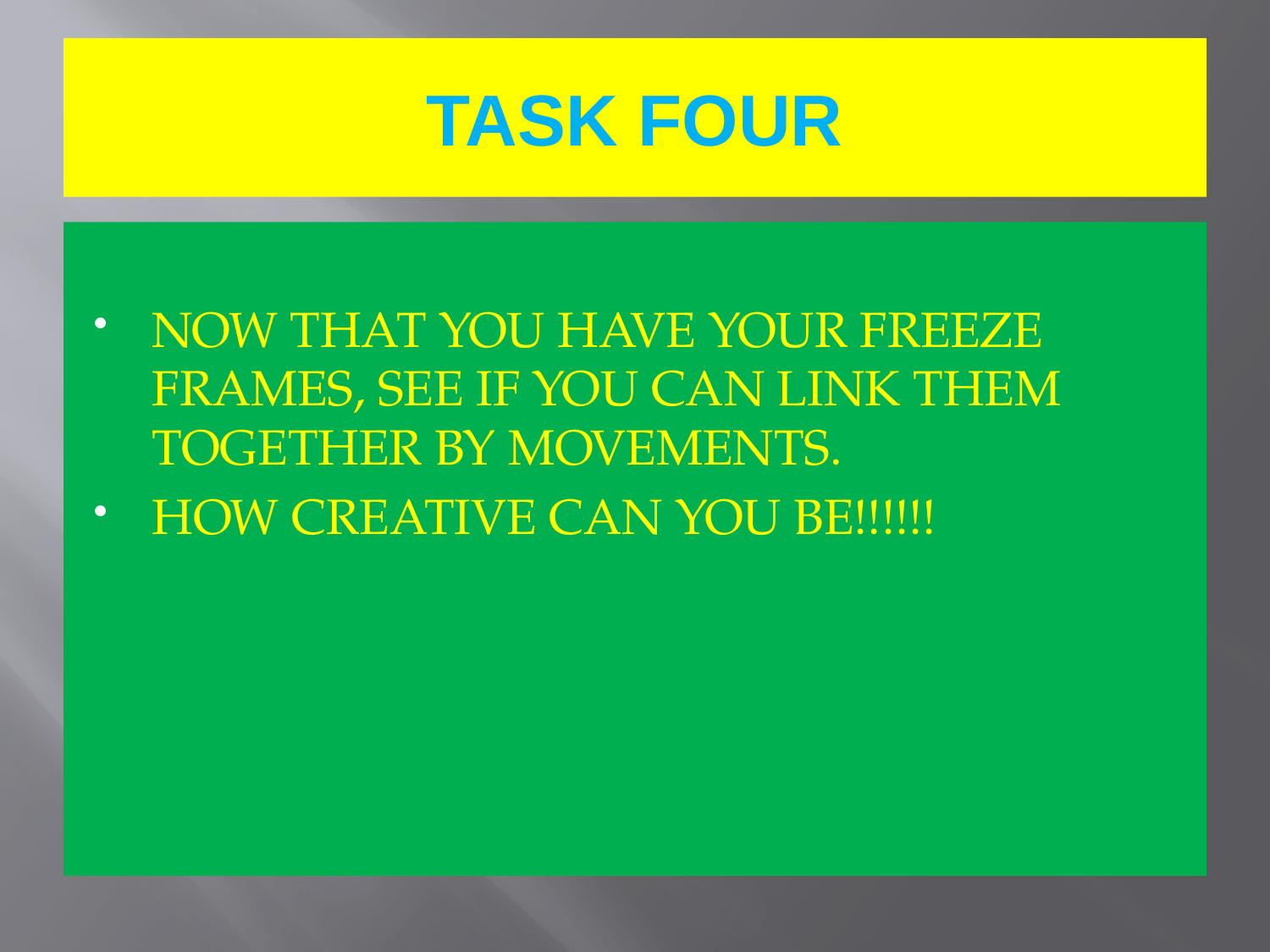

# TASK FOUR

NOW THAT YOU HAVE YOUR FREEZE FRAMES, SEE IF YOU CAN LINK THEM TOGETHER BY MOVEMENTS.
HOW CREATIVE CAN YOU BE!!!!!!